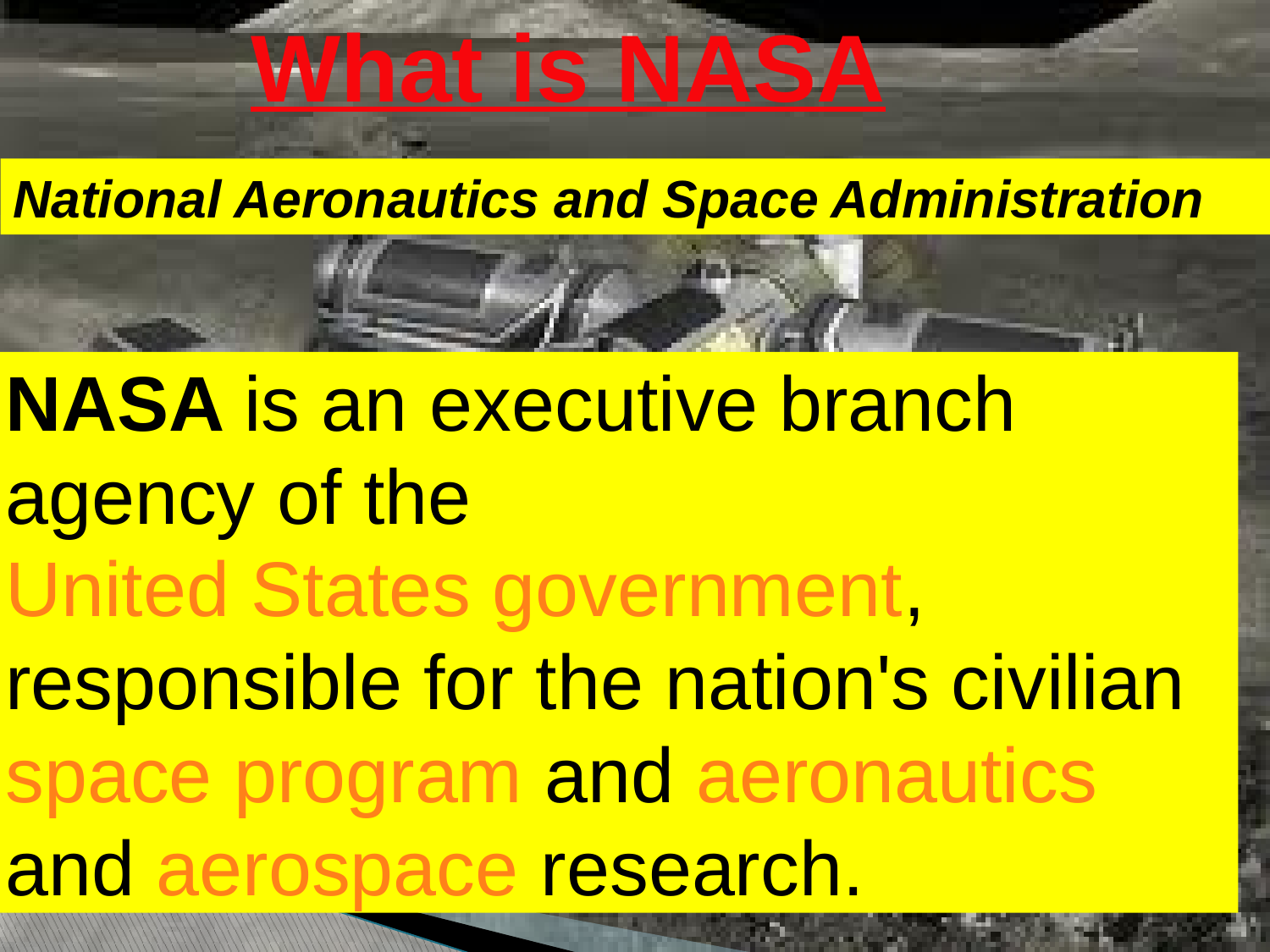

What is NASA
National Aeronautics and Space Administration
NASA is an executive branch agency of the United States government, responsible for the nation's civilian space program and aeronautics and aerospace research.